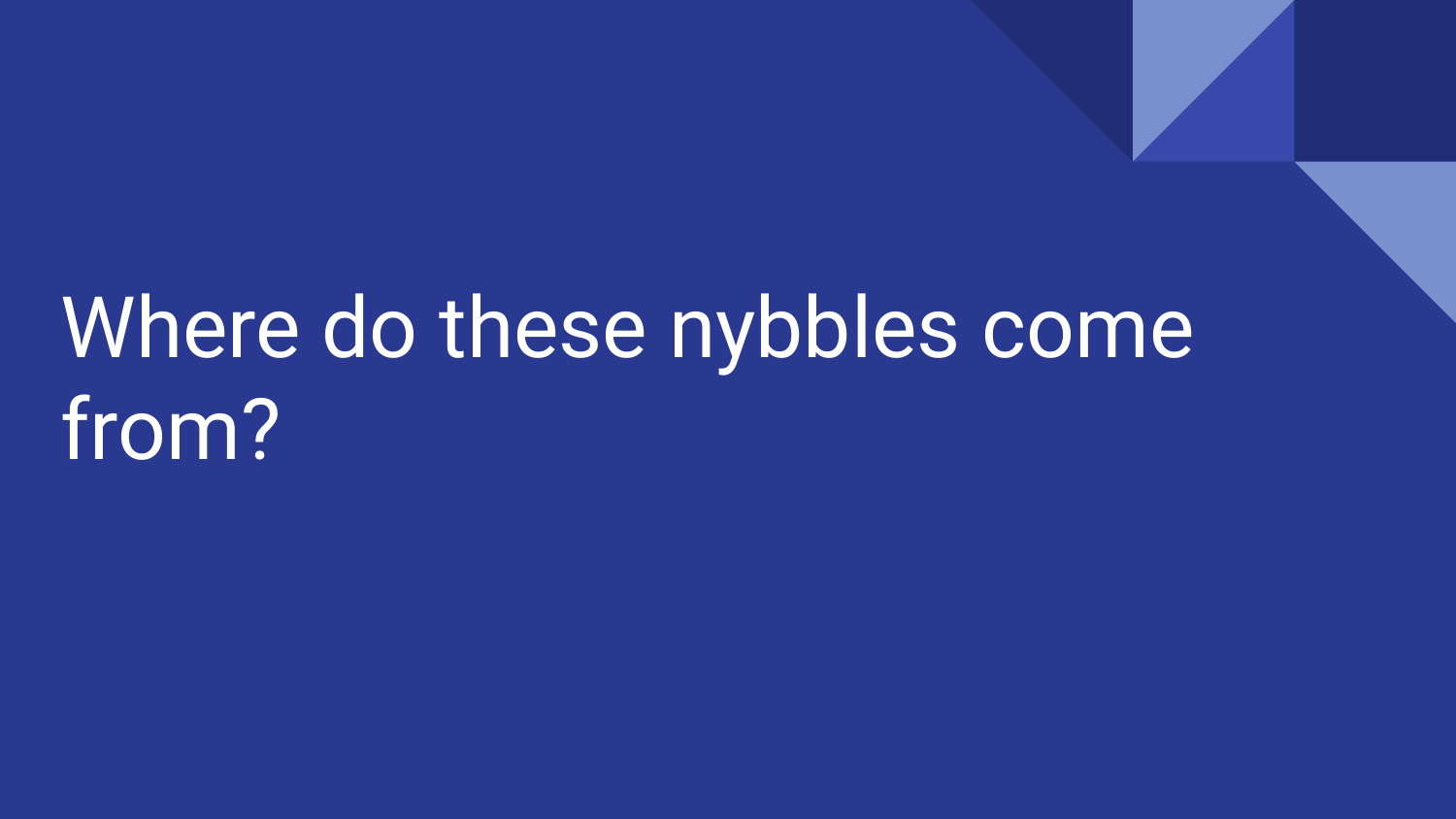

# Where do these nybbles come from?